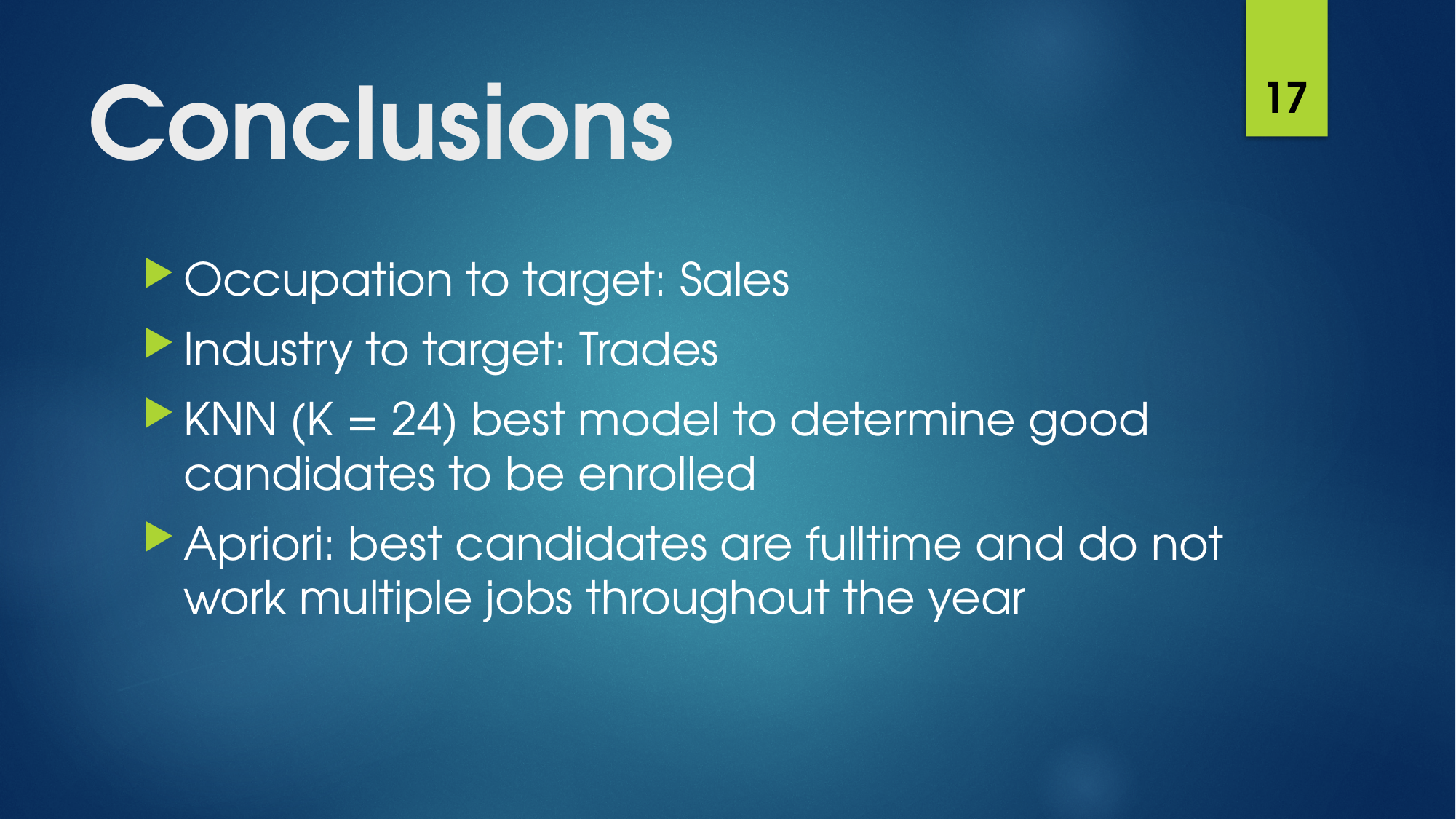

17
# Conclusions
Occupation to target: Sales
Industry to target: Trades
KNN (K = 24) best model to determine good candidates to be enrolled
Apriori: best candidates are fulltime and do not work multiple jobs throughout the year